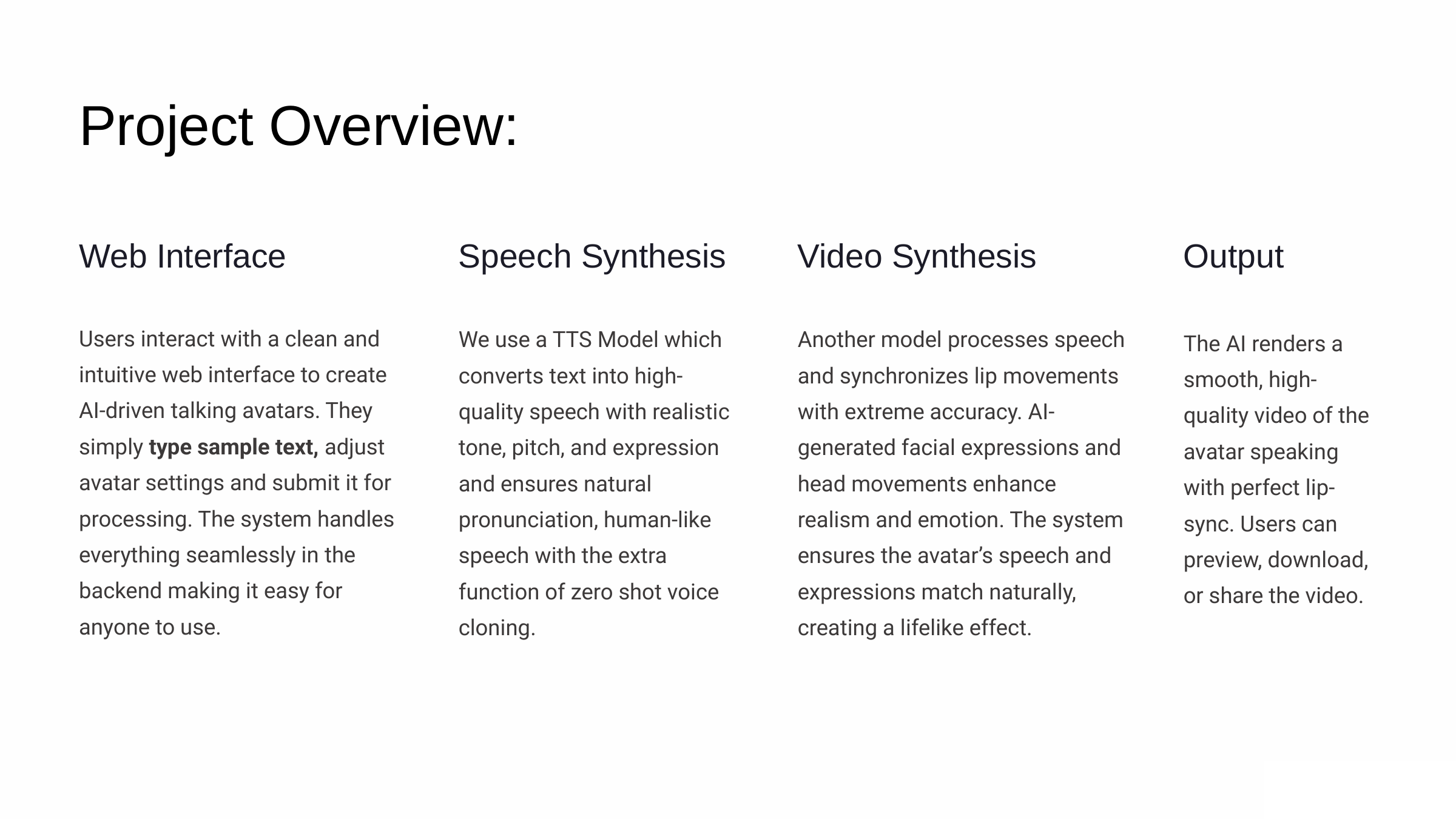

Project Overview:
Output
Speech Synthesis
Web Interface
Video Synthesis
Users interact with a clean and intuitive web interface to create AI-driven talking avatars. They simply type sample text, adjust avatar settings and submit it for processing. The system handles everything seamlessly in the backend making it easy for anyone to use.
We use a TTS Model which converts text into high-quality speech with realistic tone, pitch, and expression and ensures natural pronunciation, human-like speech with the extra function of zero shot voice cloning.
Another model processes speech and synchronizes lip movements with extreme accuracy. AI-generated facial expressions and head movements enhance realism and emotion. The system ensures the avatar’s speech and expressions match naturally, creating a lifelike effect.
The AI renders a smooth, high-quality video of the avatar speaking with perfect lip-sync. Users can preview, download, or share the video.